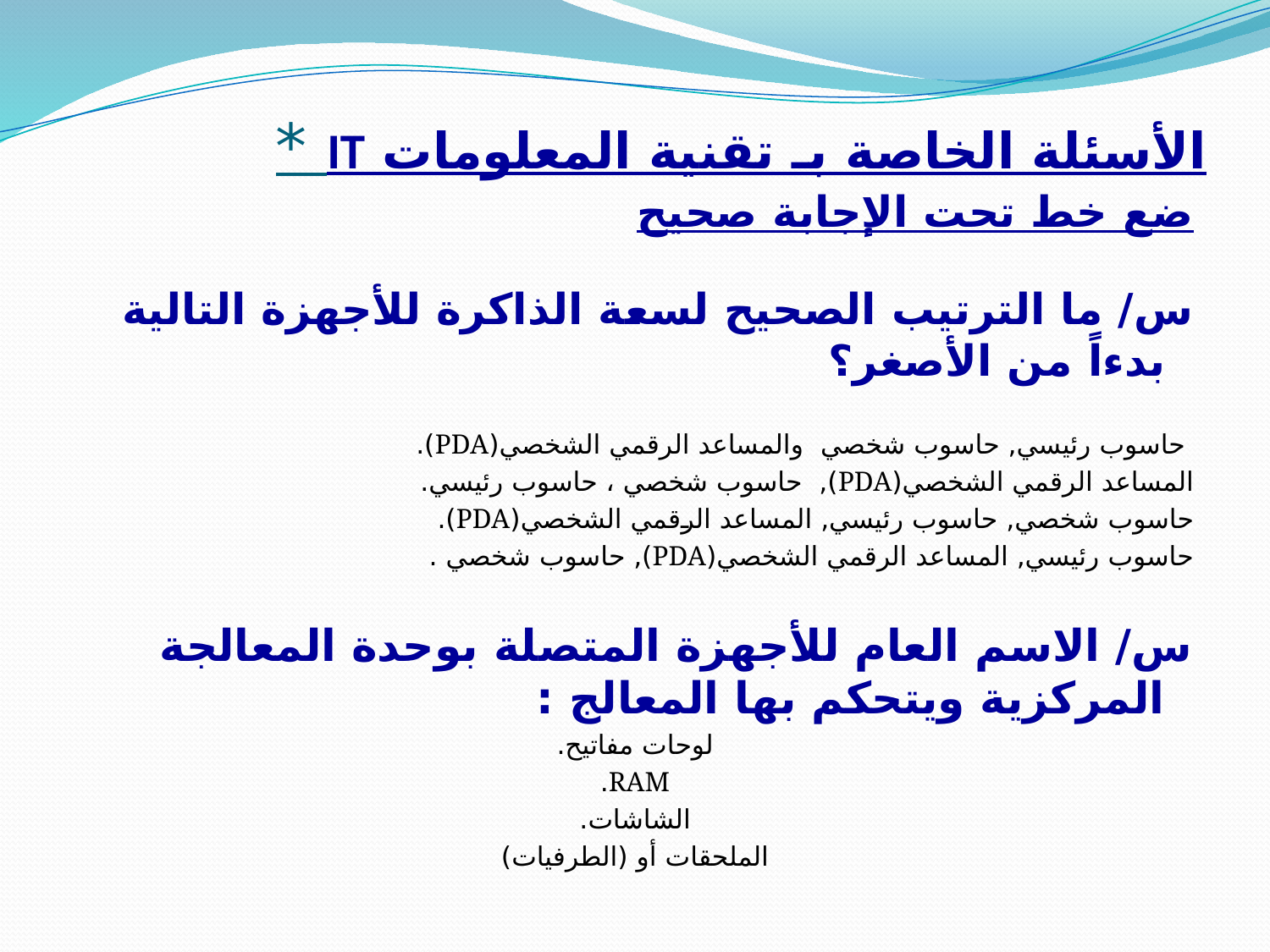

# الأسئلة الخاصة بـ تقنية المعلومات IT *
ضع خط تحت الإجابة صحيح

س/ ما الترتيب الصحيح لسعة الذاكرة للأجهزة التالية بدءاً من الأصغر؟

 حاسوب رئيسي, حاسوب شخصي  والمساعد الرقمي الشخصي(PDA).
المساعد الرقمي الشخصي(PDA),  حاسوب شخصي ، حاسوب رئيسي.
حاسوب شخصي, حاسوب رئيسي, المساعد الرقمي الشخصي(PDA).
حاسوب رئيسي, المساعد الرقمي الشخصي(PDA), حاسوب شخصي .

س/ الاسم العام للأجهزة المتصلة بوحدة المعالجة المركزية ويتحكم بها المعالج :
لوحات مفاتيح.
RAM.
الشاشات.
الملحقات أو (الطرفيات)